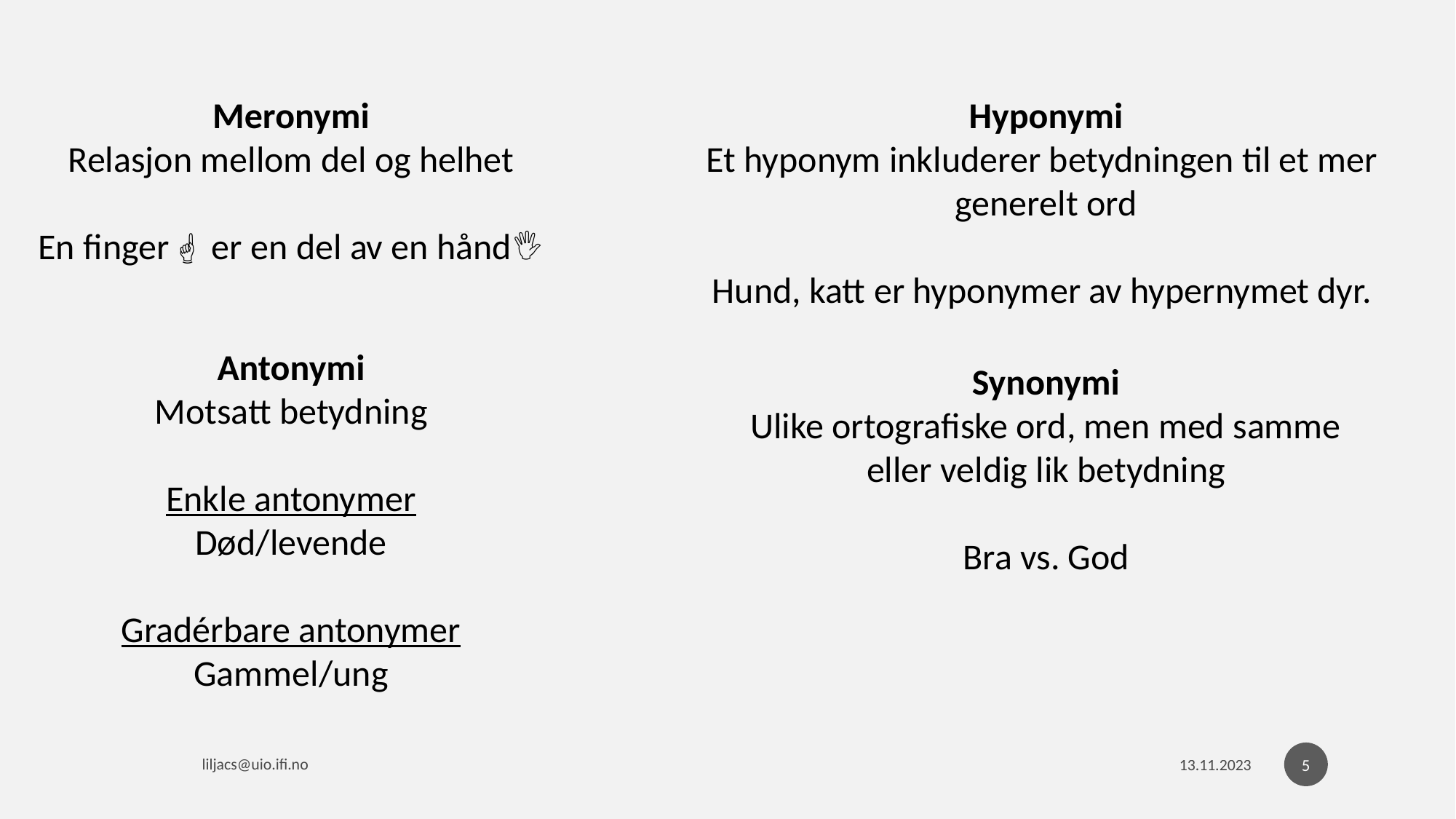

Meronymi
Relasjon mellom del og helhet

En finger☝️ er en del av en hånd🖐
Hyponymi
Et hyponym inkluderer betydningen til et mer
generelt ord

Hund, katt er hyponymer av hypernymet dyr.
Antonymi
Motsatt betydning

Enkle antonymer
Død/levende

Gradérbare antonymer
Gammel/ung
Synonymi
Ulike ortografiske ord, men med samme
eller veldig lik betydning

Bra vs. God
5
liljacs@uio.ifi.no
13.11.2023